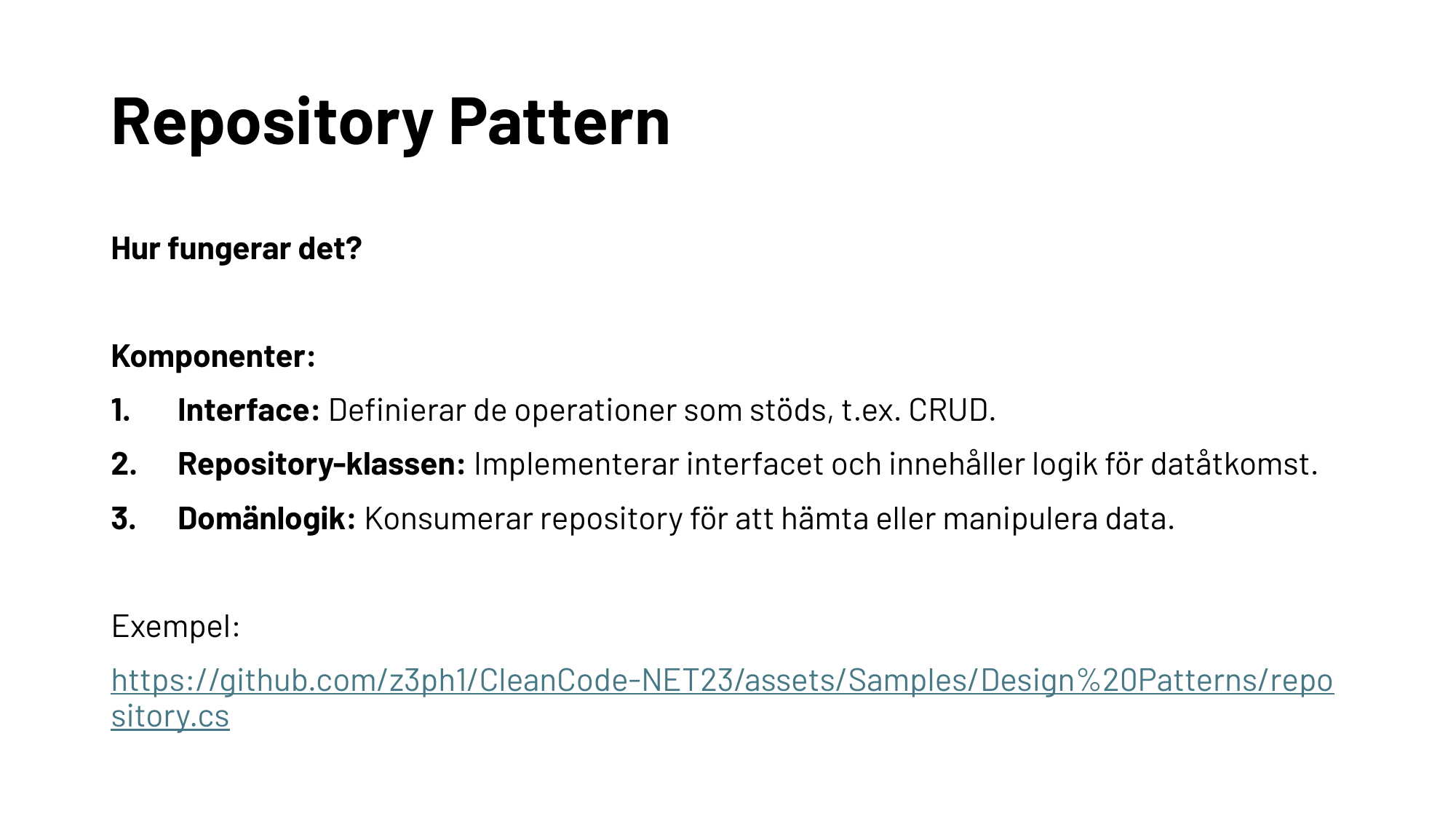

# Repository Pattern
Hur fungerar det?

Komponenter:
Interface: Definierar de operationer som stöds, t.ex. CRUD.
Repository-klassen: Implementerar interfacet och innehåller logik för datåtkomst.
Domänlogik: Konsumerar repository för att hämta eller manipulera data.

Exempel:
https://github.com/z3ph1/CleanCode-NET23/assets/Samples/Design%20Patterns/repository.cs